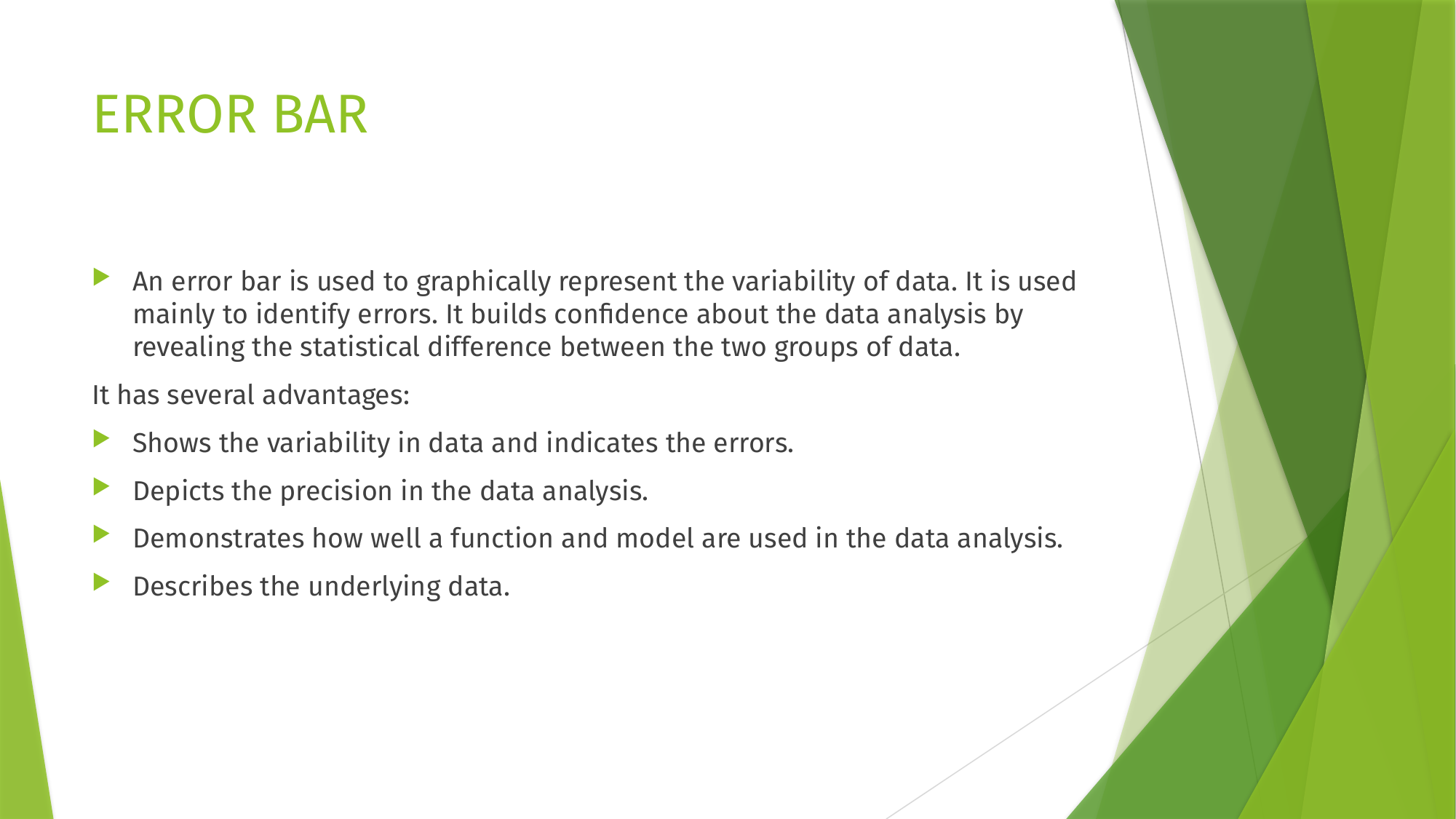

# ERROR BAR
An error bar is used to graphically represent the variability of data. It is used mainly to identify errors. It builds confidence about the data analysis by revealing the statistical difference between the two groups of data.
It has several advantages:
Shows the variability in data and indicates the errors.
Depicts the precision in the data analysis.
Demonstrates how well a function and model are used in the data analysis.
Describes the underlying data.